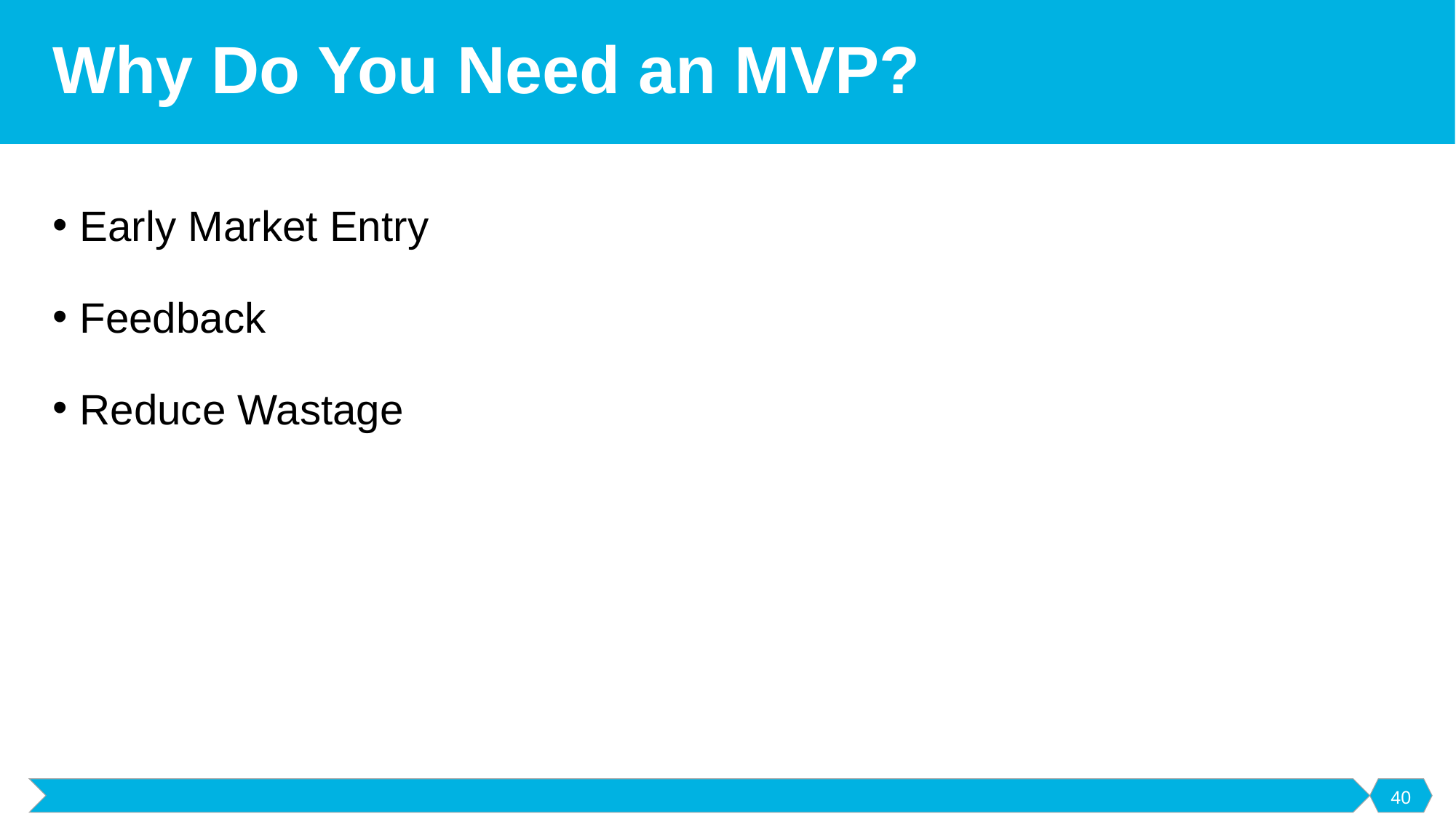

# Why Do You Need an MVP?
Early Market Entry
Feedback
Reduce Wastage
40